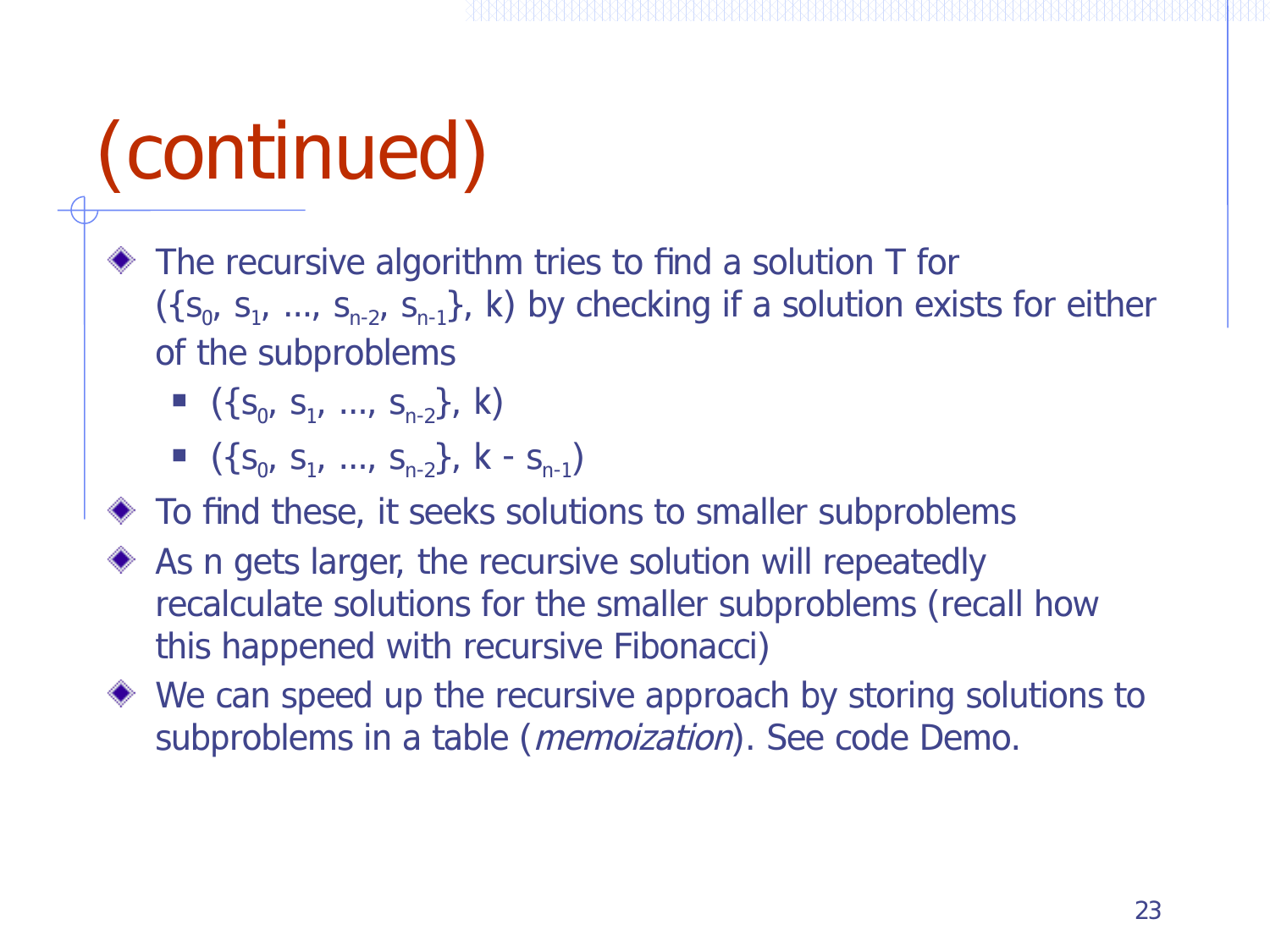

# (continued)
The recursive algorithm tries to find a solution T for
({s0, s1, …, sn-2, sn-1}, k) by checking if a solution exists for either of the subproblems
({s0, s1, …, sn-2}, k)
({s0, s1, …, sn-2}, k - sn-1)
To find these, it seeks solutions to smaller subproblems
As n gets larger, the recursive solution will repeatedly recalculate solutions for the smaller subproblems (recall how this happened with recursive Fibonacci)
We can speed up the recursive approach by storing solutions to subproblems in a table (memoization). See code Demo.
23